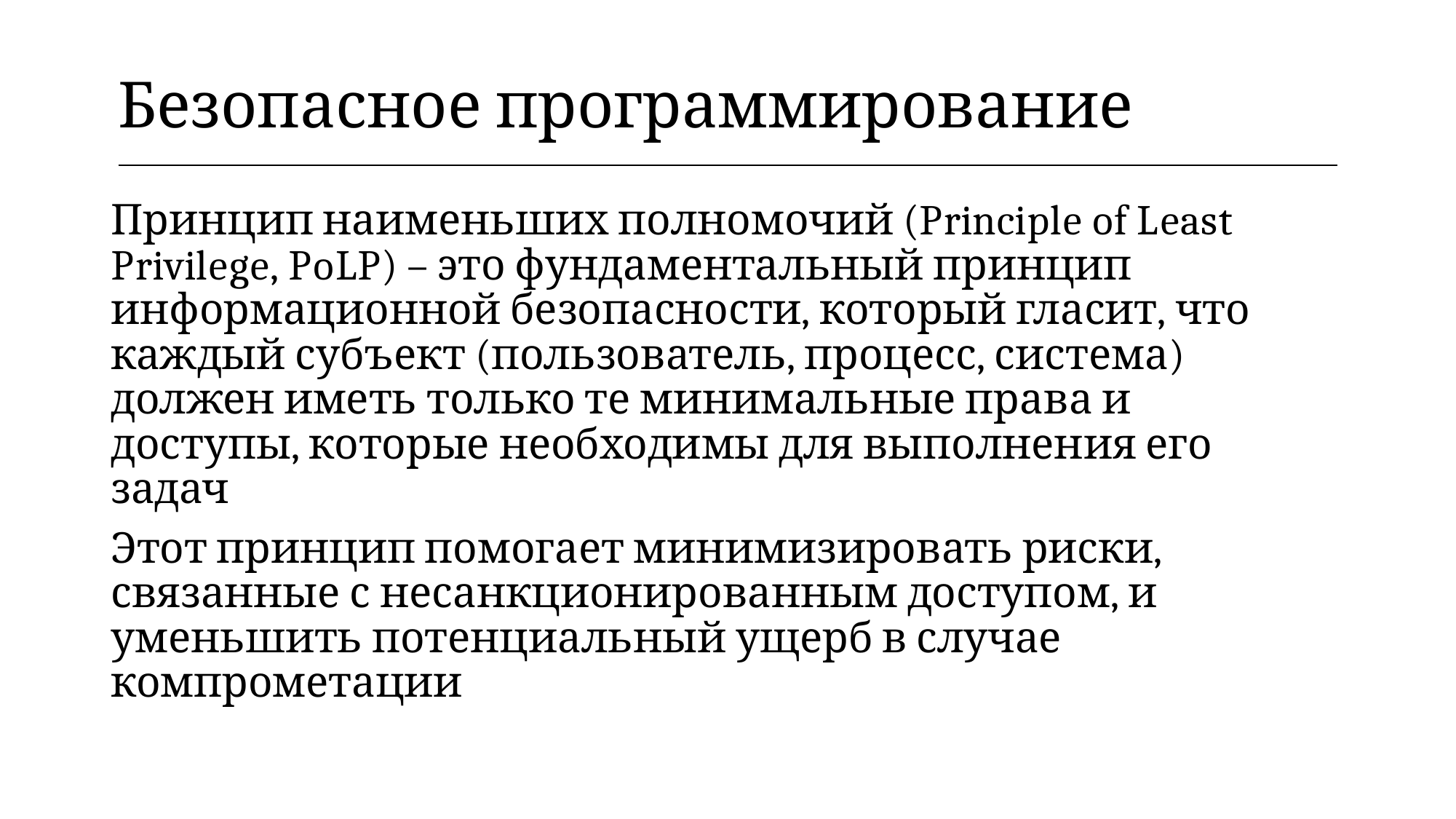

| Безопасное программирование |
| --- |
Принцип наименьших полномочий (Principle of Least Privilege, PoLP) – это фундаментальный принцип информационной безопасности, который гласит, что каждый субъект (пользователь, процесс, система) должен иметь только те минимальные права и доступы, которые необходимы для выполнения его задач
Этот принцип помогает минимизировать риски, связанные с несанкционированным доступом, и уменьшить потенциальный ущерб в случае компрометации